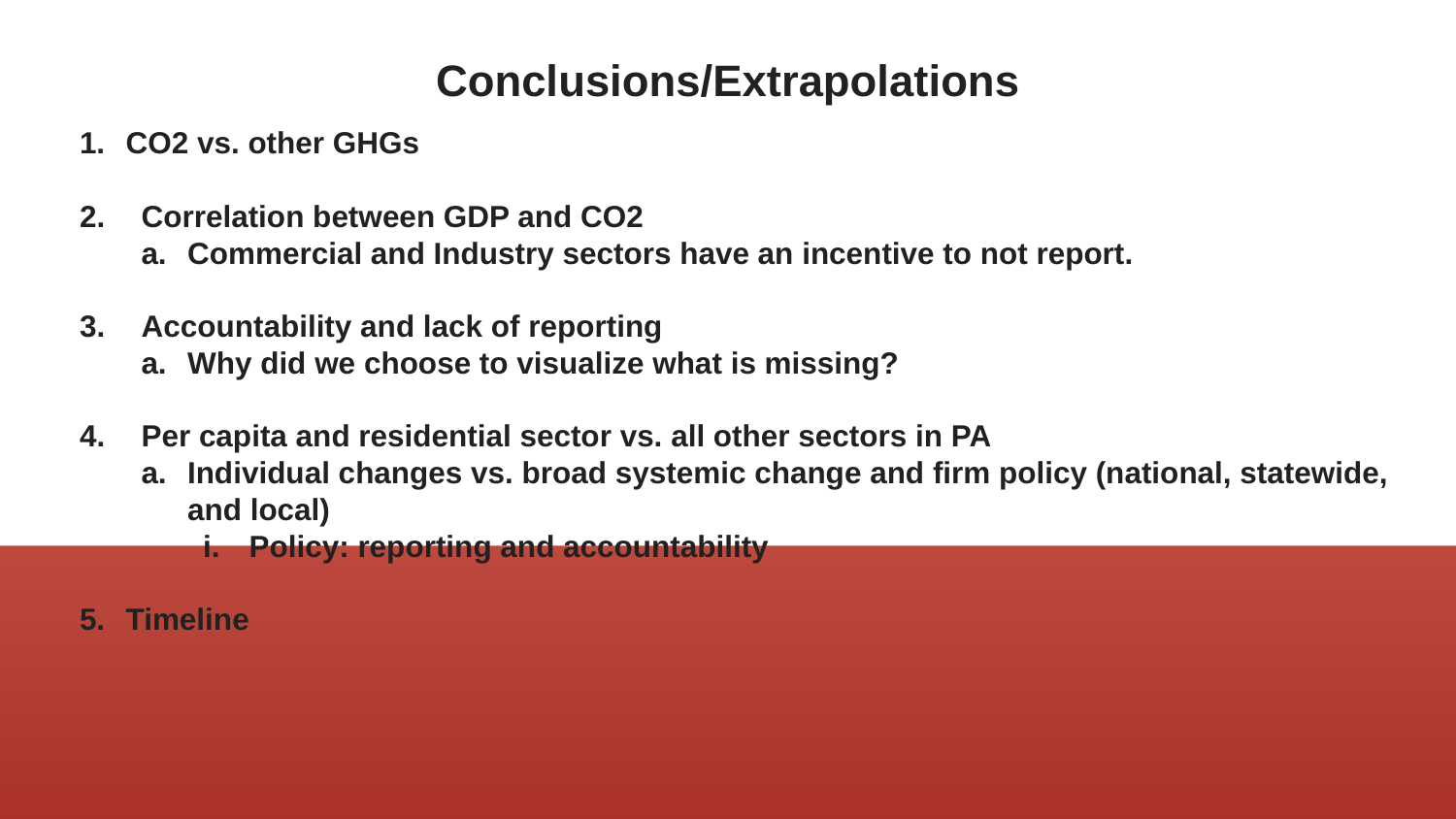

# Conclusions/Extrapolations
CO2 vs. other GHGs

Correlation between GDP and CO2
Commercial and Industry sectors have an incentive to not report.

Accountability and lack of reporting
Why did we choose to visualize what is missing?

Per capita and residential sector vs. all other sectors in PA
Individual changes vs. broad systemic change and firm policy (national, statewide, and local)
Policy: reporting and accountability
Timeline